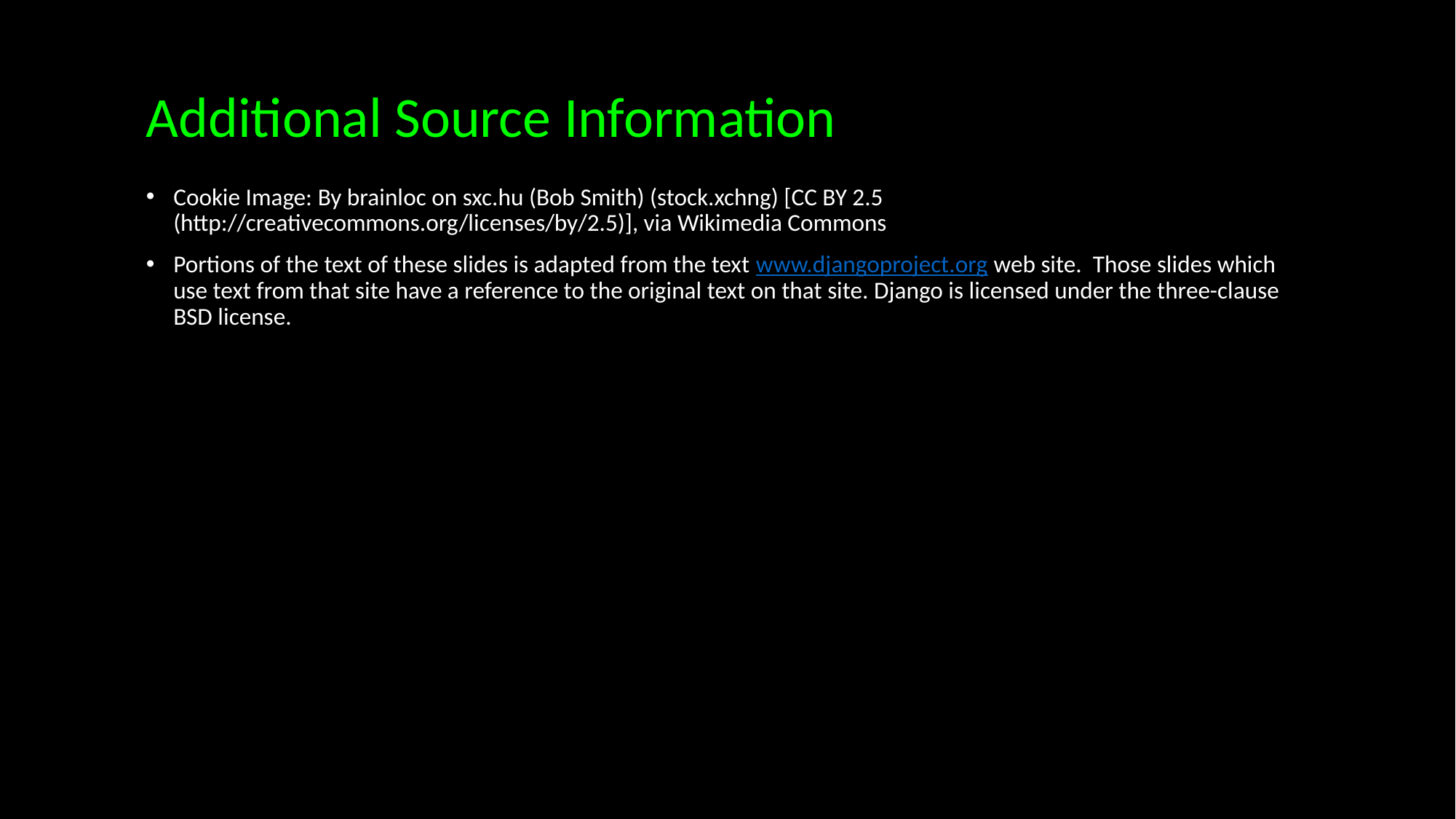

# Additional Source Information
Cookie Image: By brainloc on sxc.hu (Bob Smith) (stock.xchng) [CC BY 2.5 (http://creativecommons.org/licenses/by/2.5)], via Wikimedia Commons
Portions of the text of these slides is adapted from the text www.djangoproject.org web site.  Those slides which use text from that site have a reference to the original text on that site. Django is licensed under the three-clause BSD license.